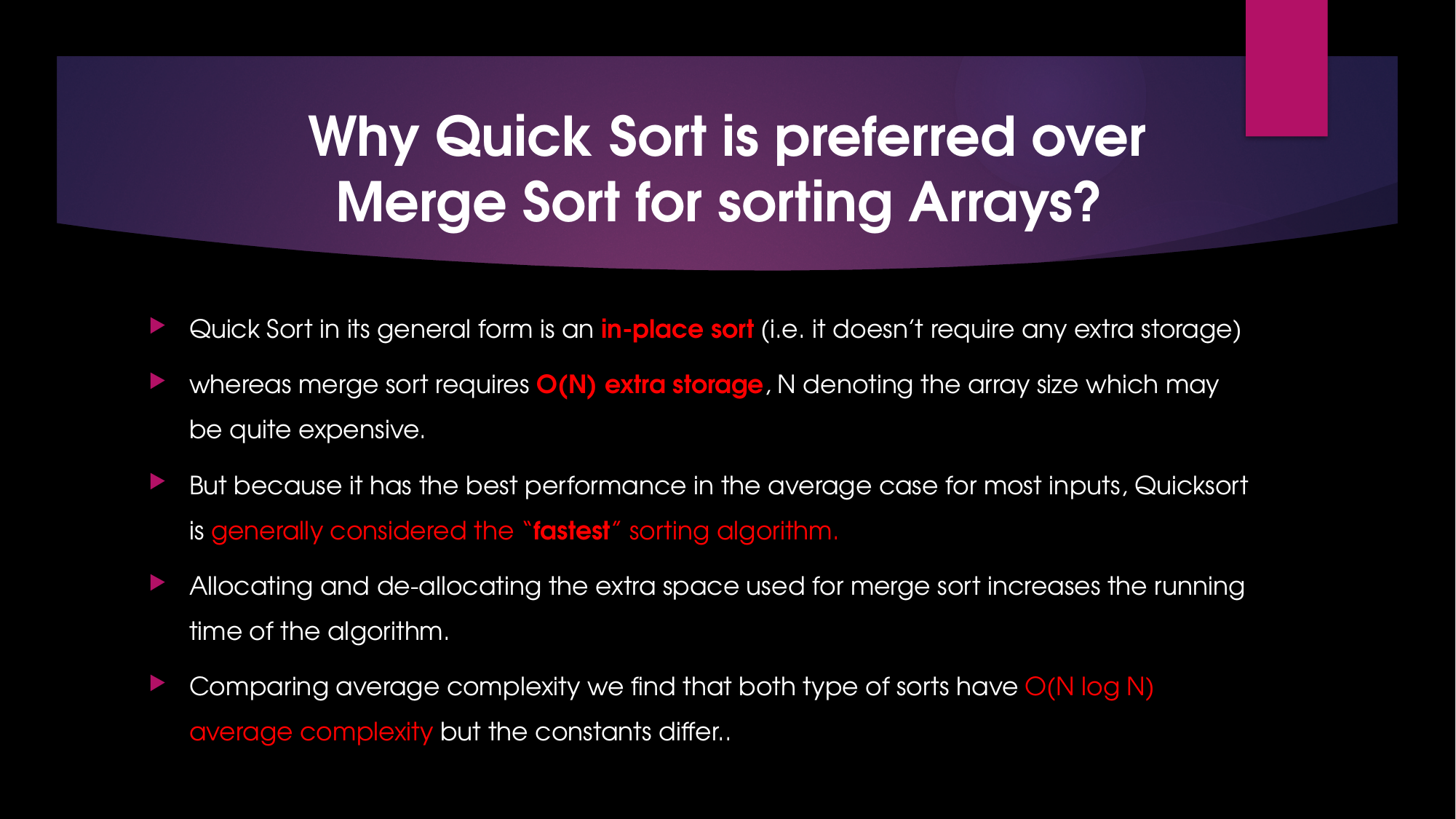

# Why Quick Sort is preferred over Merge Sort for sorting Arrays?
Quick Sort in its general form is an in-place sort (i.e. it doesn’t require any extra storage)
whereas merge sort requires O(N) extra storage, N denoting the array size which may be quite expensive.
But because it has the best performance in the average case for most inputs, Quicksort is generally considered the “fastest” sorting algorithm.
Allocating and de-allocating the extra space used for merge sort increases the running time of the algorithm.
Comparing average complexity we find that both type of sorts have O(N log N) average complexity but the constants differ..